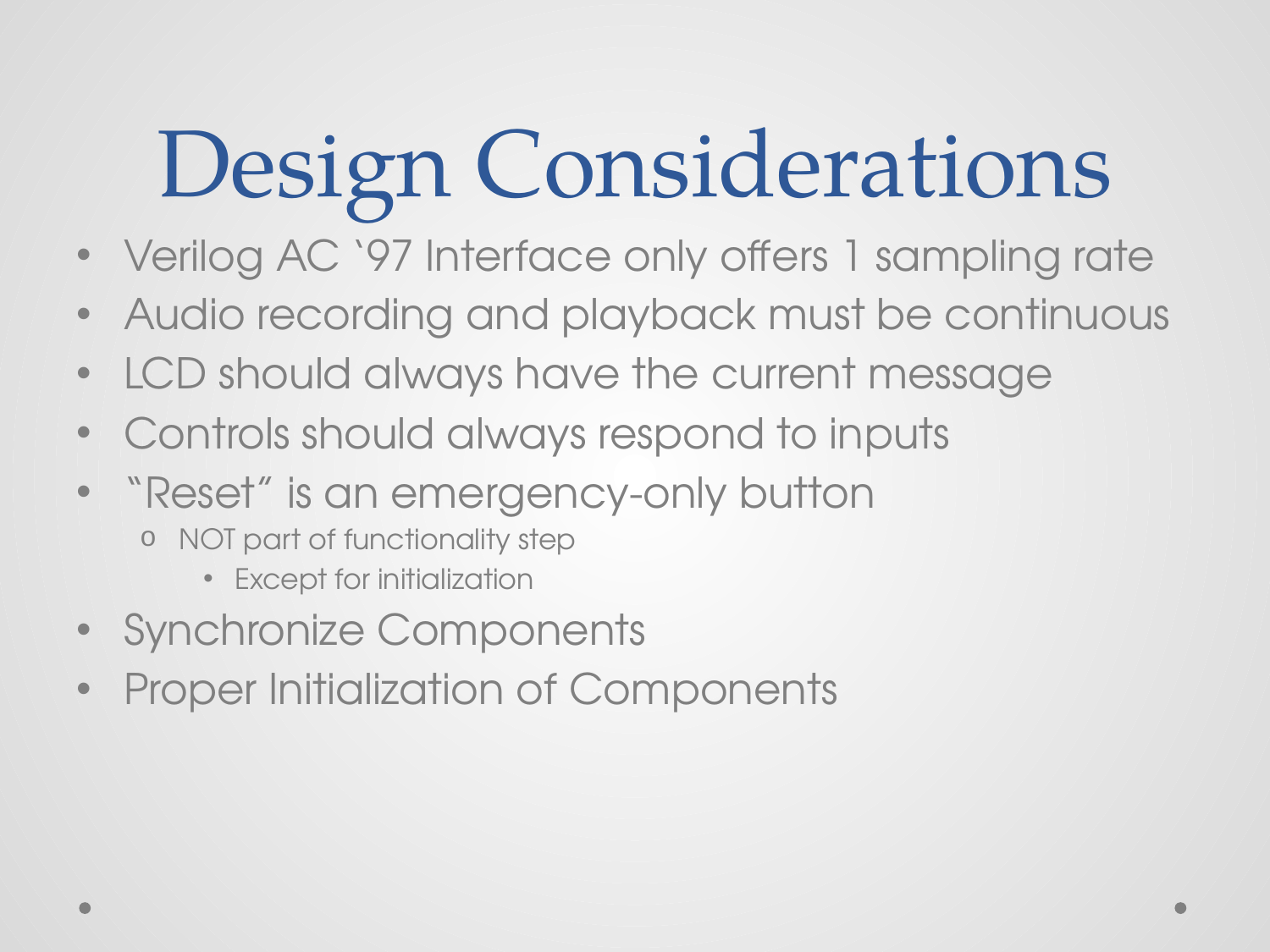

# Design Considerations
Verilog AC ‘97 Interface only offers 1 sampling rate
Audio recording and playback must be continuous
LCD should always have the current message
Controls should always respond to inputs
“Reset” is an emergency-only button
NOT part of functionality step
Except for initialization
Synchronize Components
Proper Initialization of Components